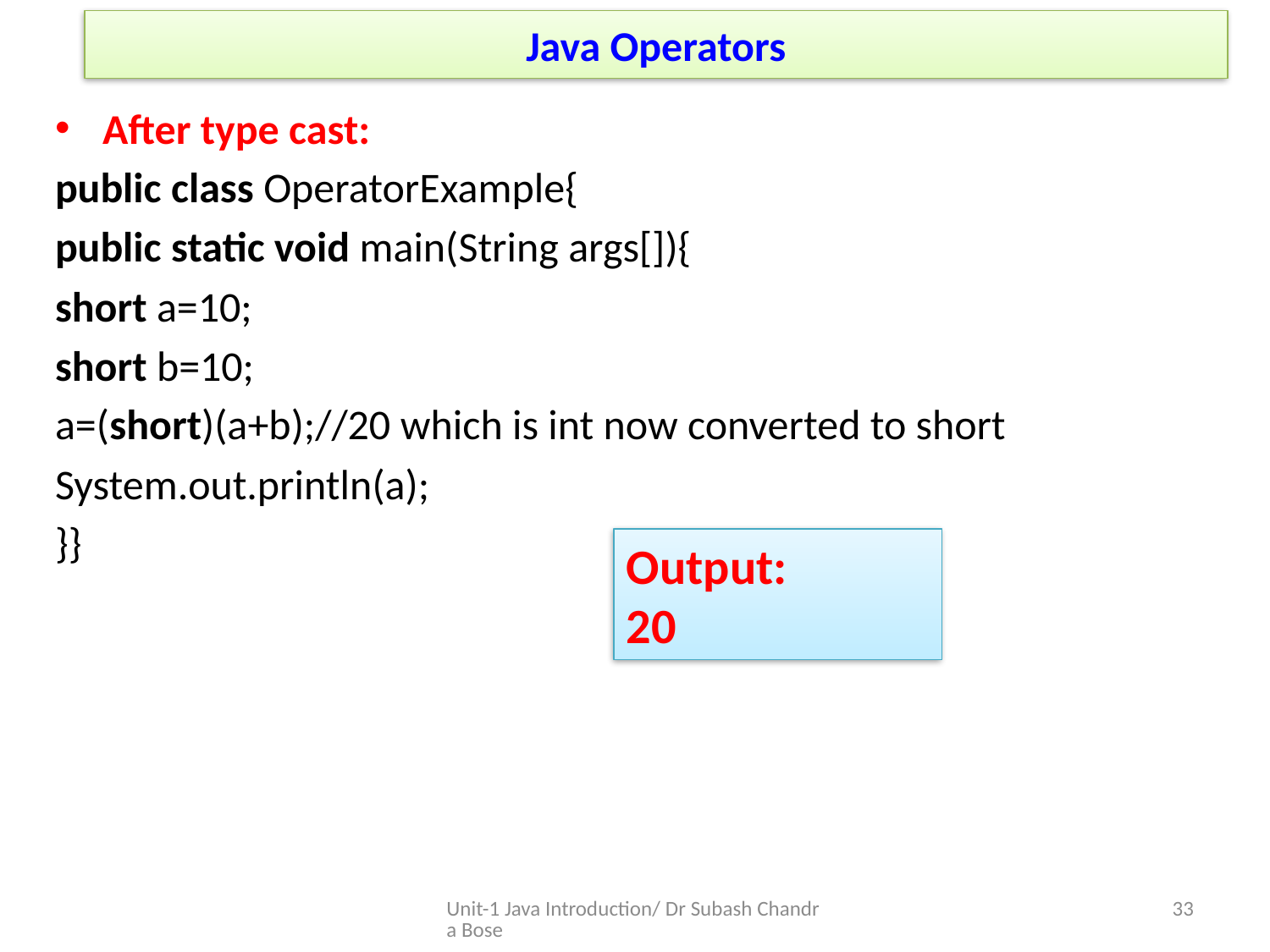

# Java Operators
After type cast:
public class OperatorExample{
public static void main(String args[]){
short a=10;
short b=10;
a=(short)(a+b);//20 which is int now converted to short
System.out.println(a);
}}
Output:
20
Unit-1 Java Introduction/ Dr Subash Chandra Bose
33